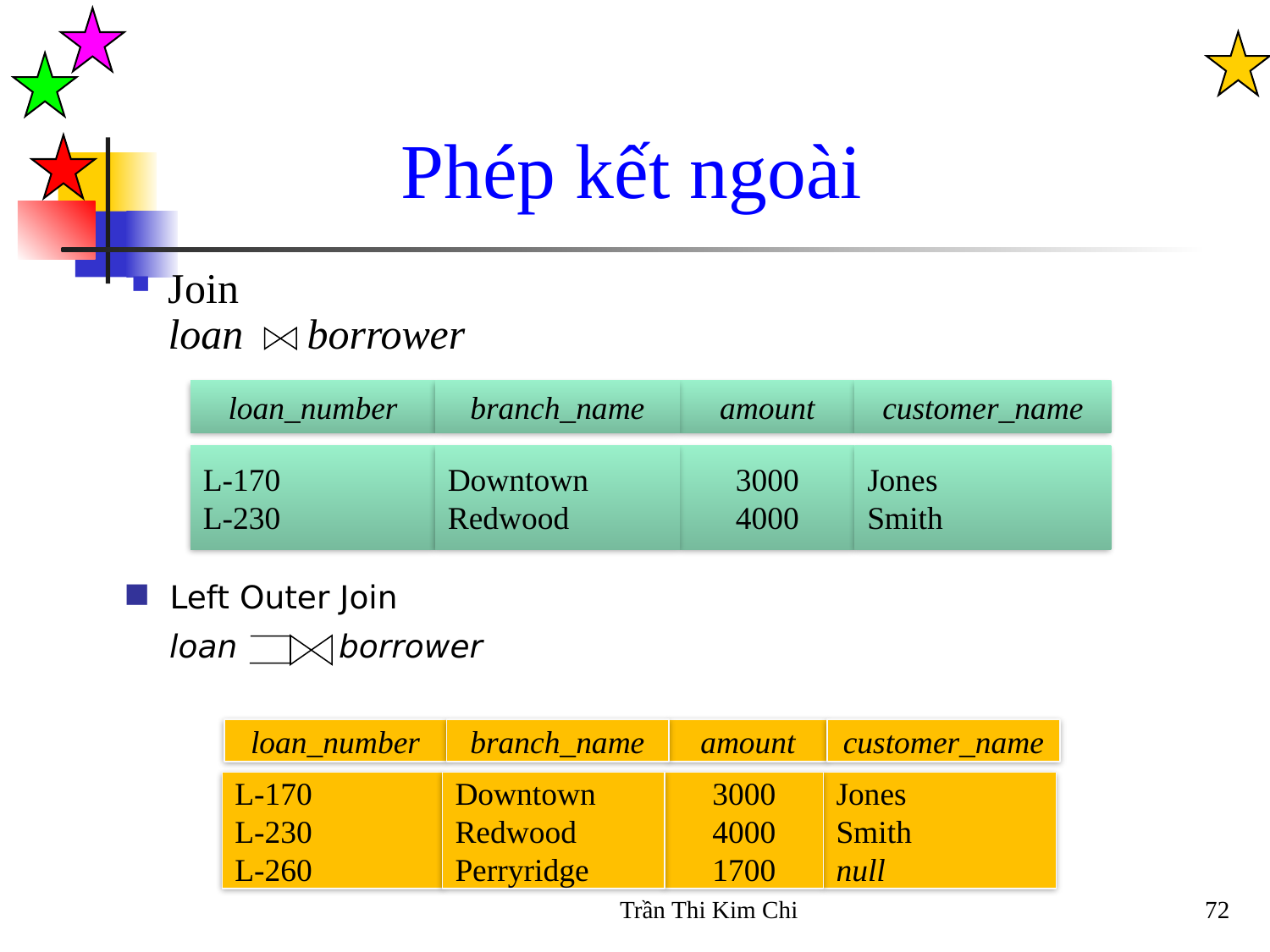

Phép kết ngoài
Join
loan      borrower

loan_number
branch_name
amount
customer_name
L-170
L-230
Downtown
Redwood
3000
4000
Jones
Smith
 Left Outer Join
    loan          borrower

loan_number
branch_name
amount
customer_name
L-170
L-230
L-260
Downtown
Redwood
Perryridge
3000
4000
1700
Jones
Smith
null
Trần Thi Kim Chi
72